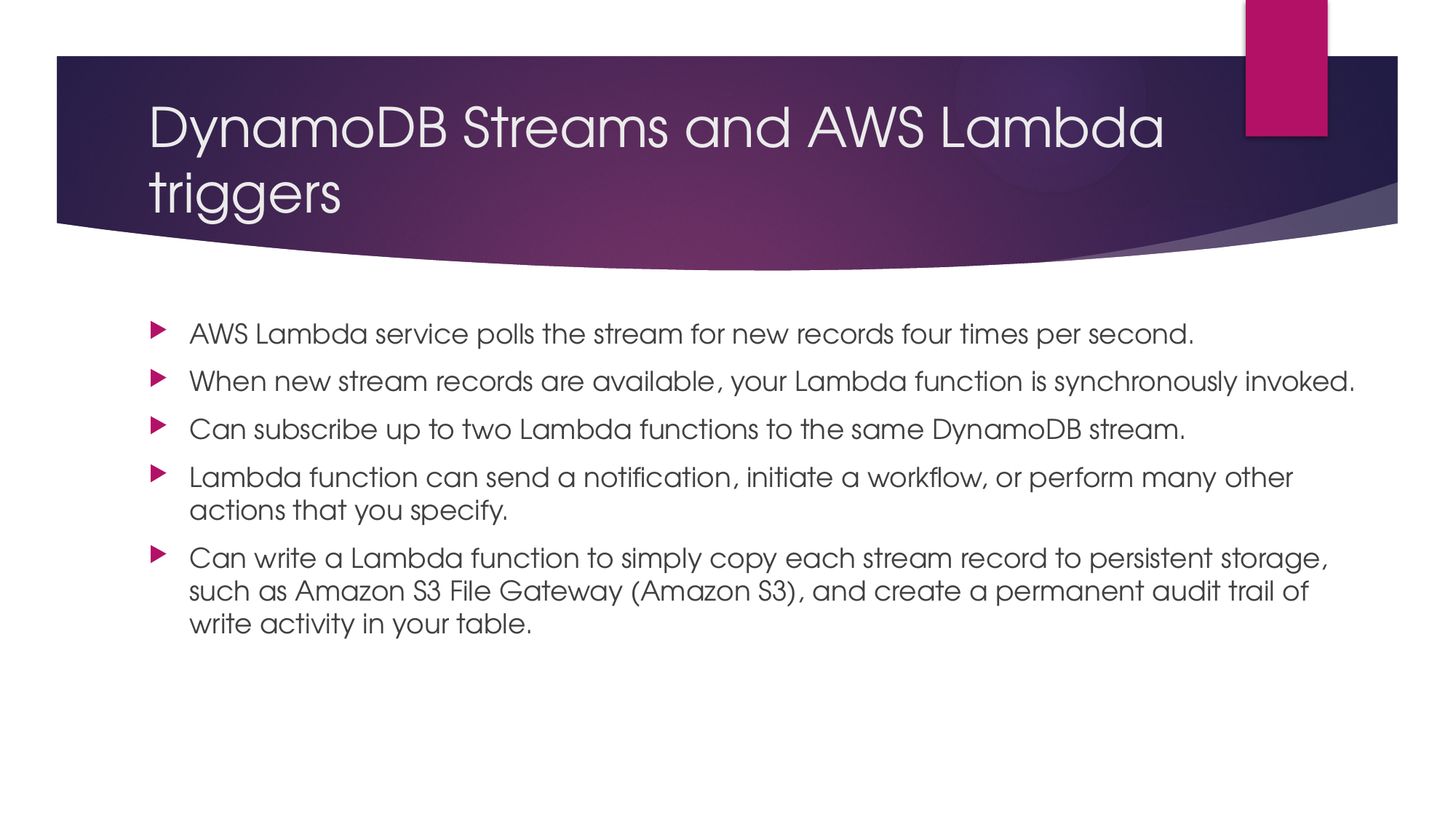

# DynamoDB Streams and AWS Lambda triggers
AWS Lambda service polls the stream for new records four times per second.
When new stream records are available, your Lambda function is synchronously invoked.
Can subscribe up to two Lambda functions to the same DynamoDB stream.
Lambda function can send a notification, initiate a workflow, or perform many other actions that you specify.
Can write a Lambda function to simply copy each stream record to persistent storage, such as Amazon S3 File Gateway (Amazon S3), and create a permanent audit trail of write activity in your table.